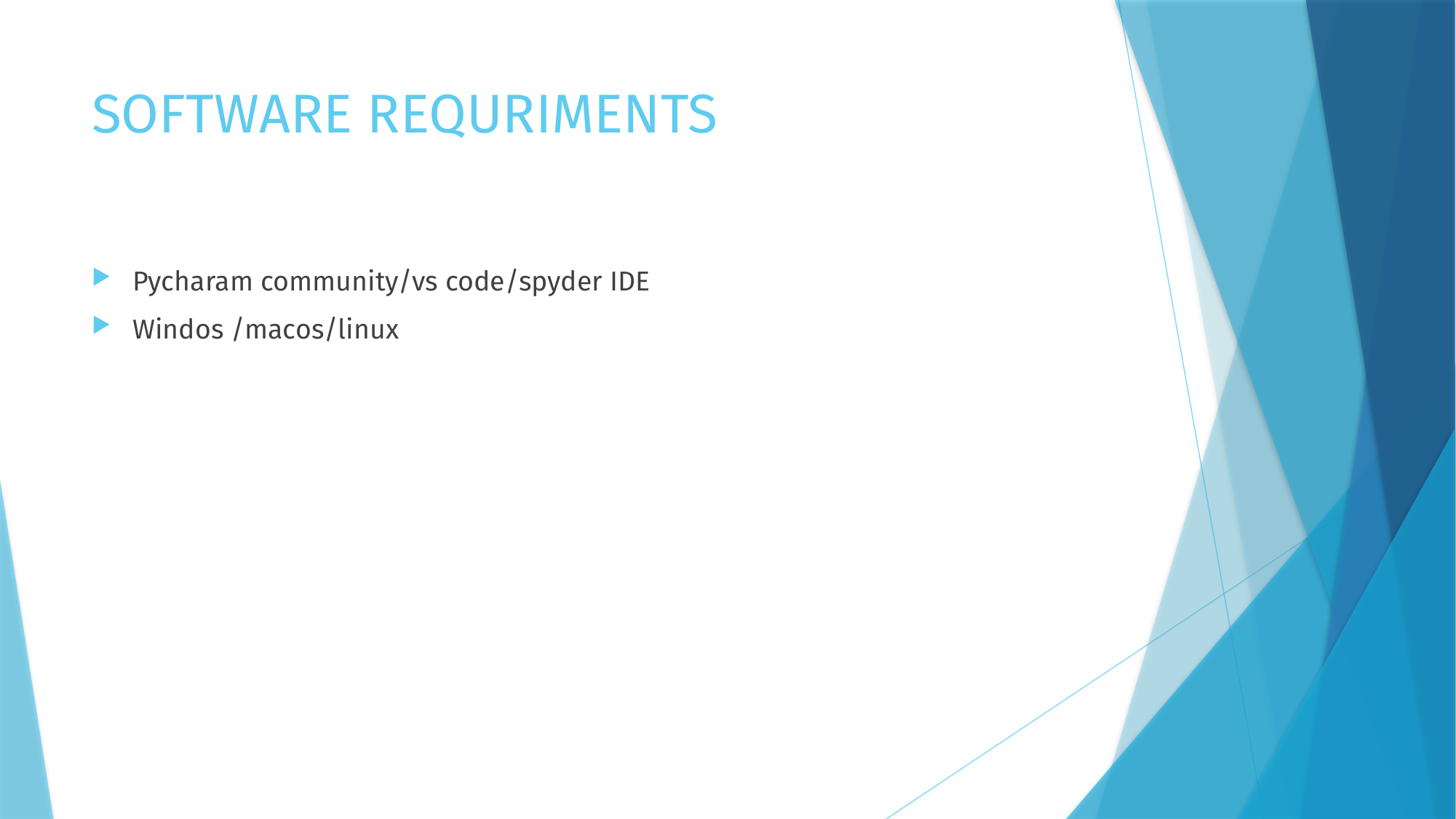

# SOFTWARE REQURIMENTS
Pycharam community/vs code/spyder IDE
Windos /macos/linux